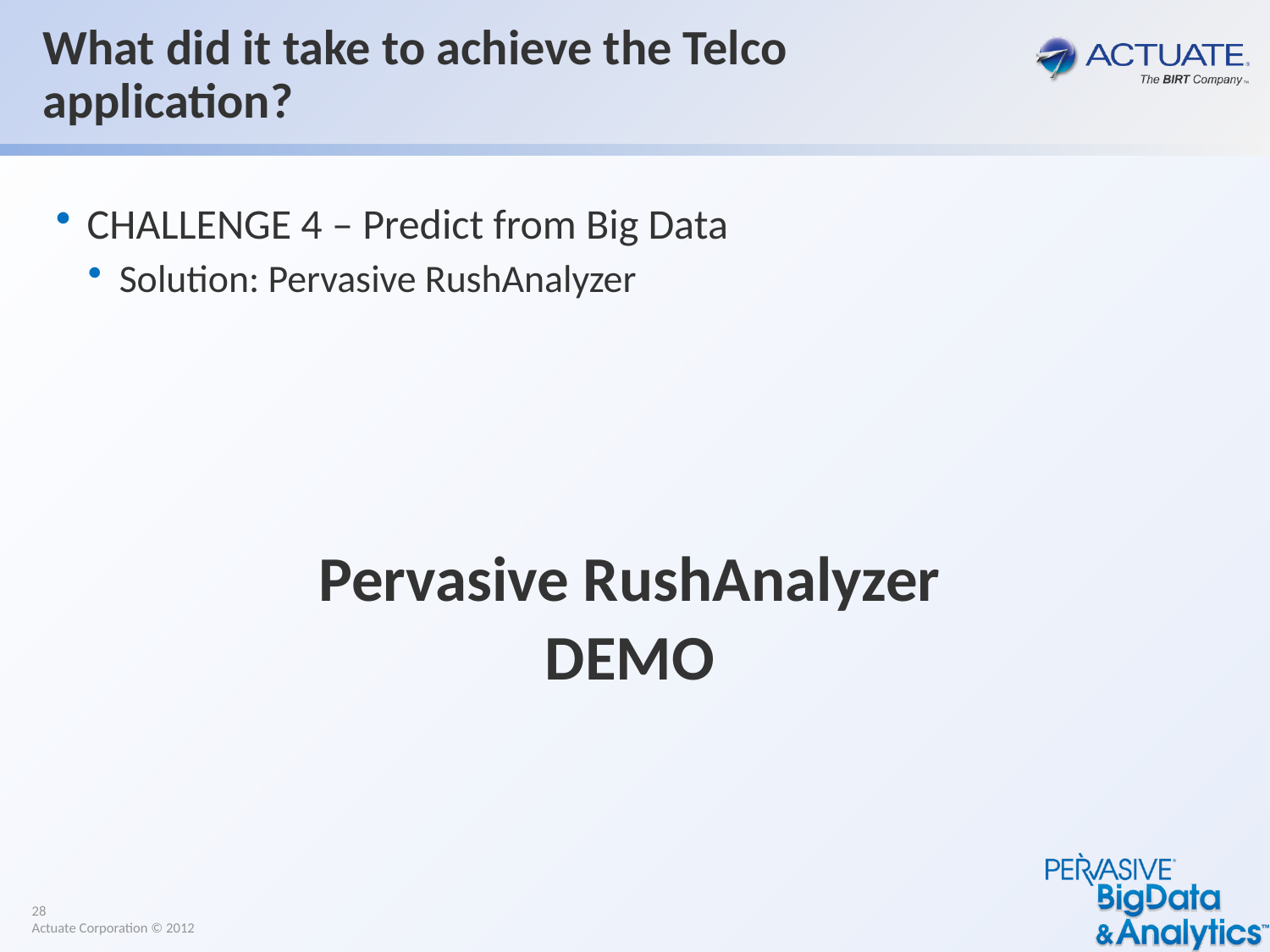

# What did it take to achieve the Telco application?
CHALLENGE 4 – Predict from Big Data
Solution: Pervasive RushAnalyzer

Pervasive RushAnalyzer
DEMO